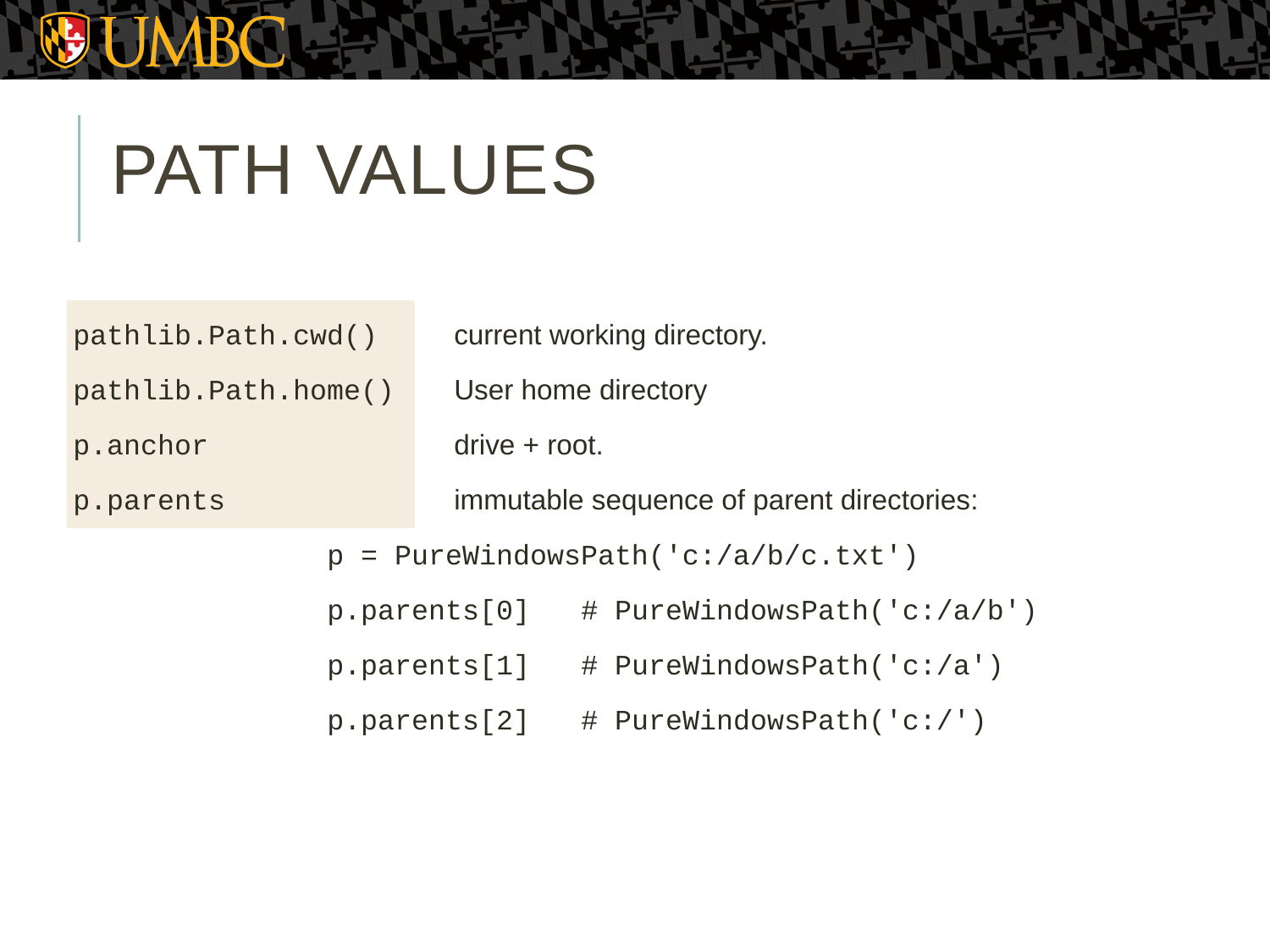

# Path values

pathlib.Path.cwd()	current working directory.
pathlib.Path.home()	User home directory
p.anchor 		drive + root.
p.parents 		immutable sequence of parent directories:
		p = PureWindowsPath('c:/a/b/c.txt')
		p.parents[0]  	# PureWindowsPath('c:/a/b')
		p.parents[1]	# PureWindowsPath('c:/a')
		p.parents[2] 	# PureWindowsPath('c:/')